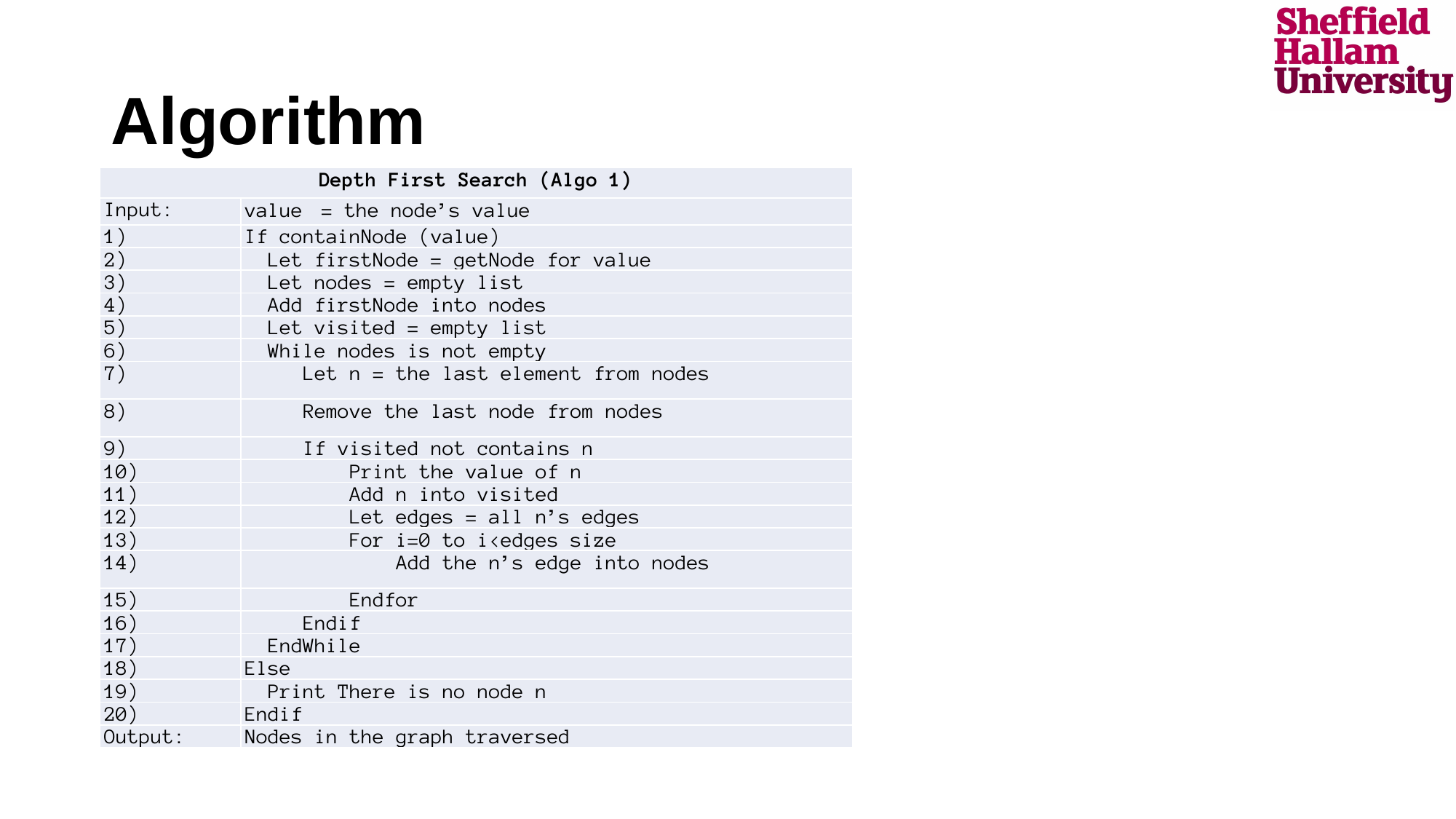

# Algorithm
| Depth First Search (Algo 1) |  |
| --- | --- |
| Input: | value = the node’s value |
| 1) | If containNode (value) |
| 2) | Let firstNode = getNode for value |
| 3) | Let nodes = empty list |
| 4) | Add firstNode into nodes |
| 5) | Let visited = empty list |
| 6) | While nodes is not empty |
| 7) | Let n = the last element from nodes |
| 8) | Remove the last node from nodes |
| 9) | If visited not contains n |
| 10) | Print the value of n |
| 11) | Add n into visited |
| 12) | Let edges = all n’s edges |
| 13) | For i=0 to i<edges size |
| 14) | Add the n’s edge into nodes |
| 15) | Endfor |
| 16) | Endif |
| 17) | EndWhile |
| 18) | Else |
| 19) | Print There is no node n |
| 20) | Endif |
| Output: | Nodes in the graph traversed |